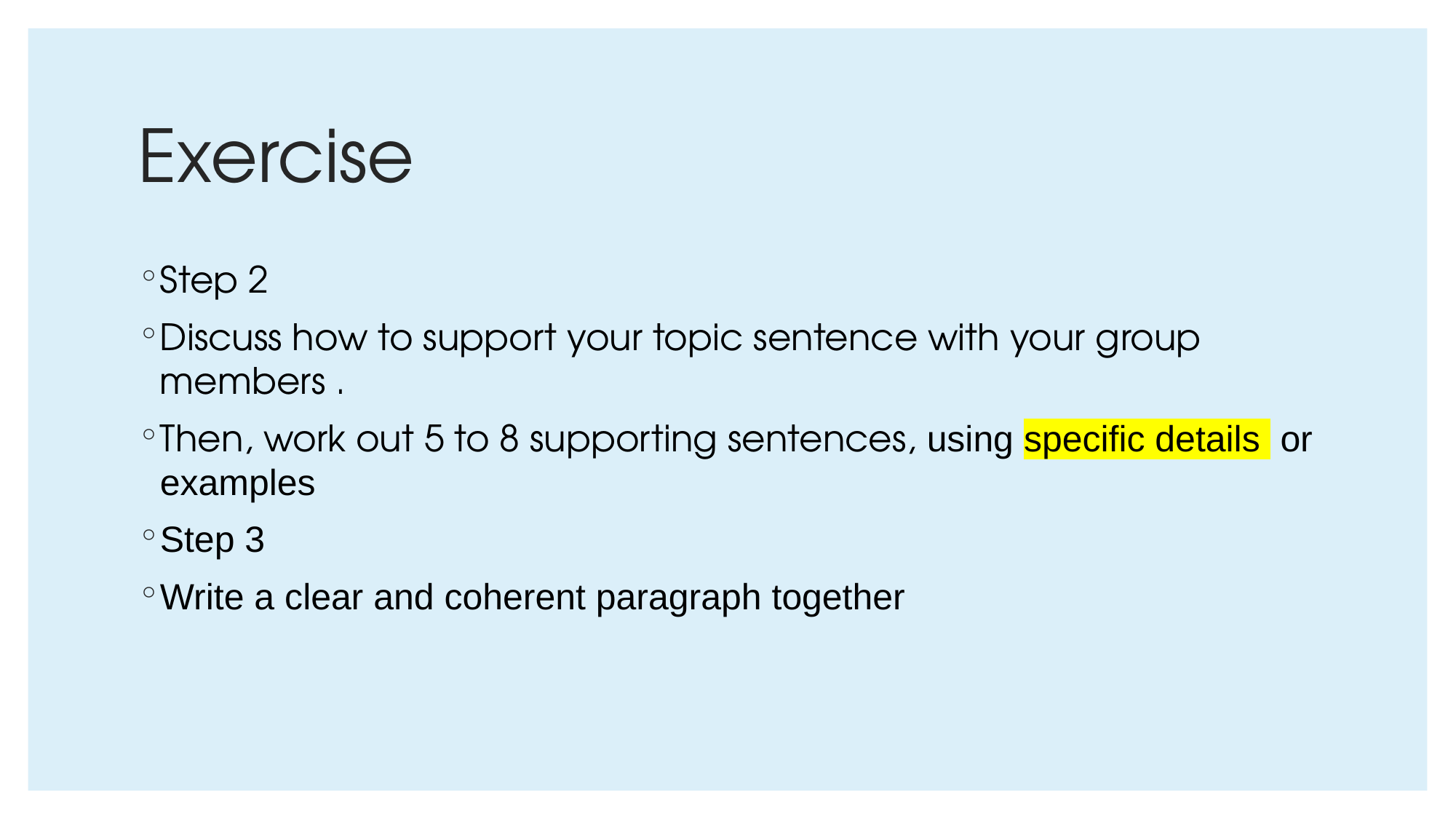

# Exercise
Step 2
Discuss how to support your topic sentence with your group members .
Then, work out 5 to 8 supporting sentences, using specific details  or examples
Step 3
Write a clear and coherent paragraph together